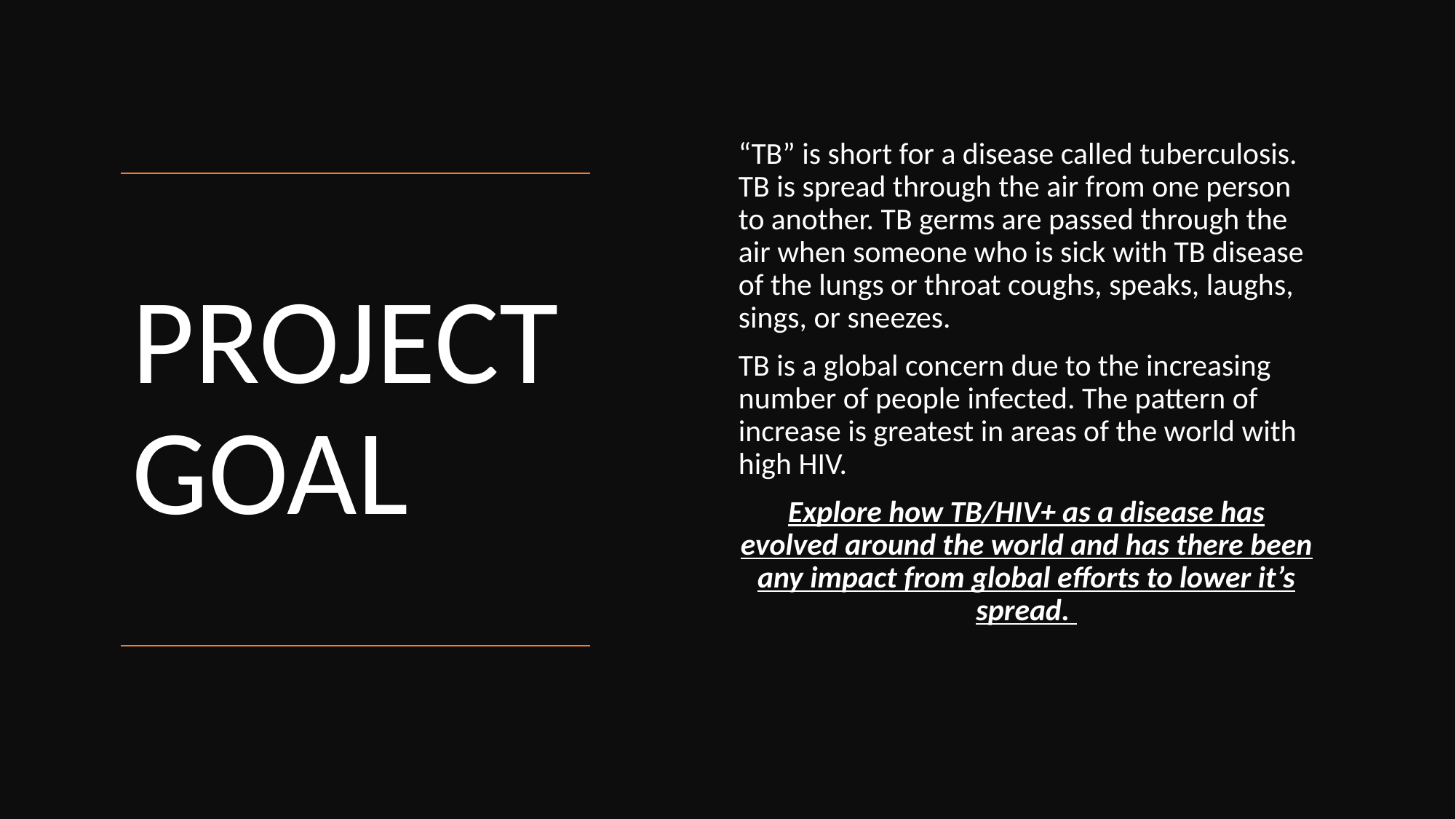

“TB” is short for a disease called tuberculosis. TB is spread through the air from one person to another. TB germs are passed through the air when someone who is sick with TB disease of the lungs or throat coughs, speaks, laughs, sings, or sneezes.
TB is a global concern due to the increasing number of people infected. The pattern of increase is greatest in areas of the world with high HIV.
Explore how TB/HIV+ as a disease has evolved around the world and has there been any impact from global efforts to lower it’s spread.

# PROJECT GOAL